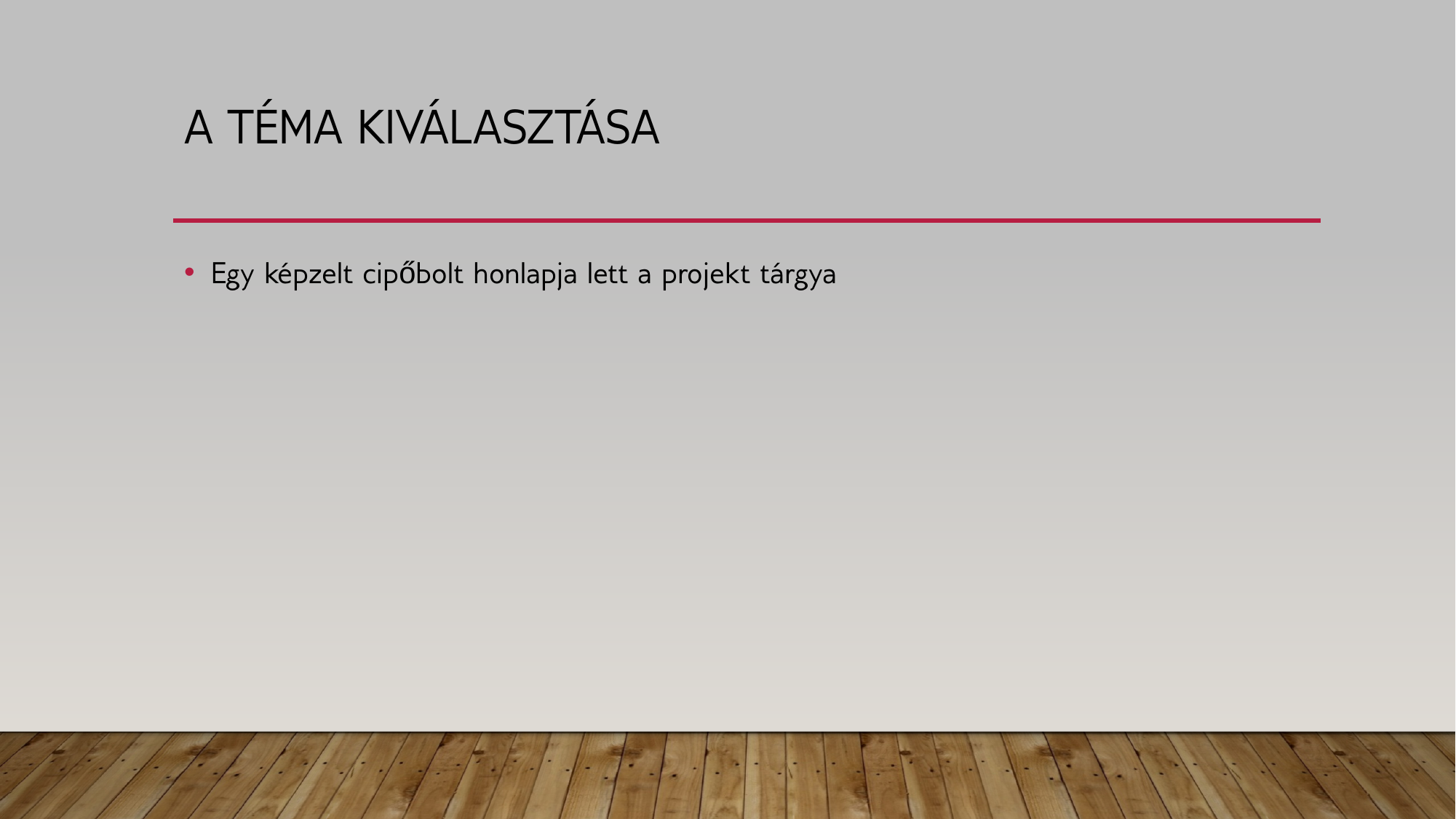

# A téma kiválasztása
Egy képzelt cipőbolt honlapja lett a projekt tárgya